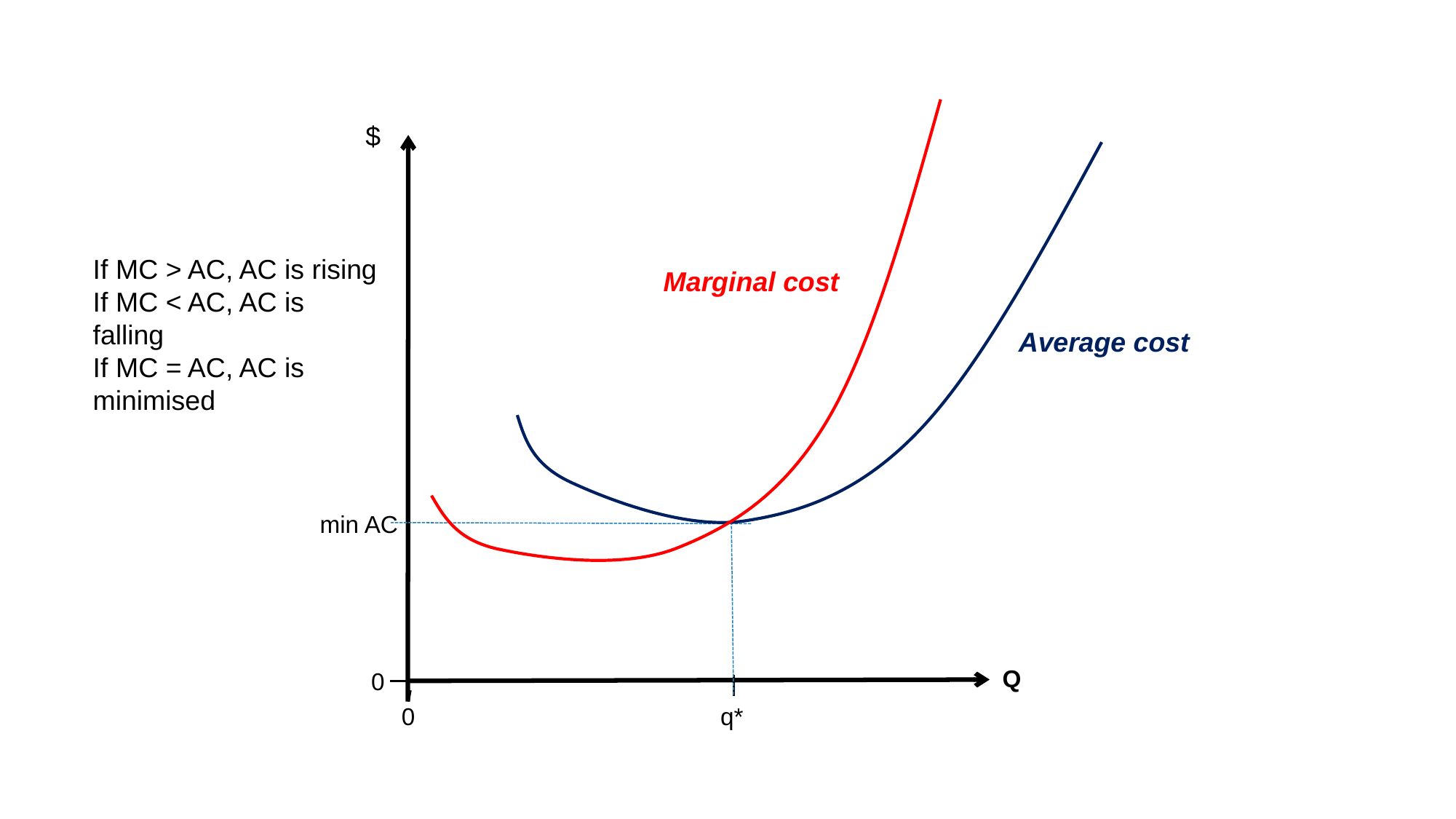

$

If MC > AC, AC is rising
If MC < AC, AC is falling
If MC = AC, AC is minimised
Marginal cost
Average cost
min AC
Q
0
0
q*